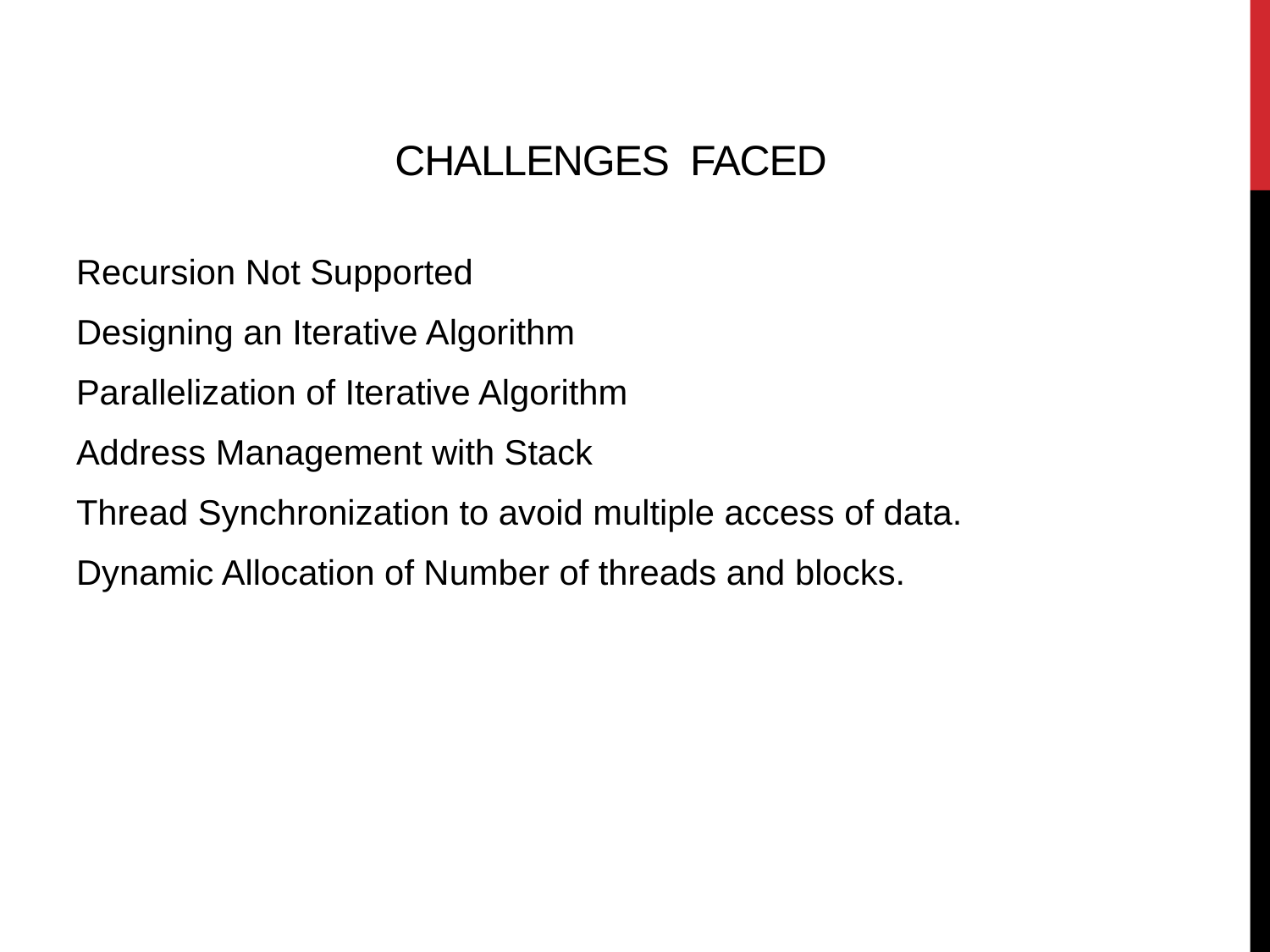

# Challenges  Faced
Recursion Not Supported
Designing an Iterative Algorithm
Parallelization of Iterative Algorithm
Address Management with Stack
Thread Synchronization to avoid multiple access of data.
Dynamic Allocation of Number of threads and blocks.